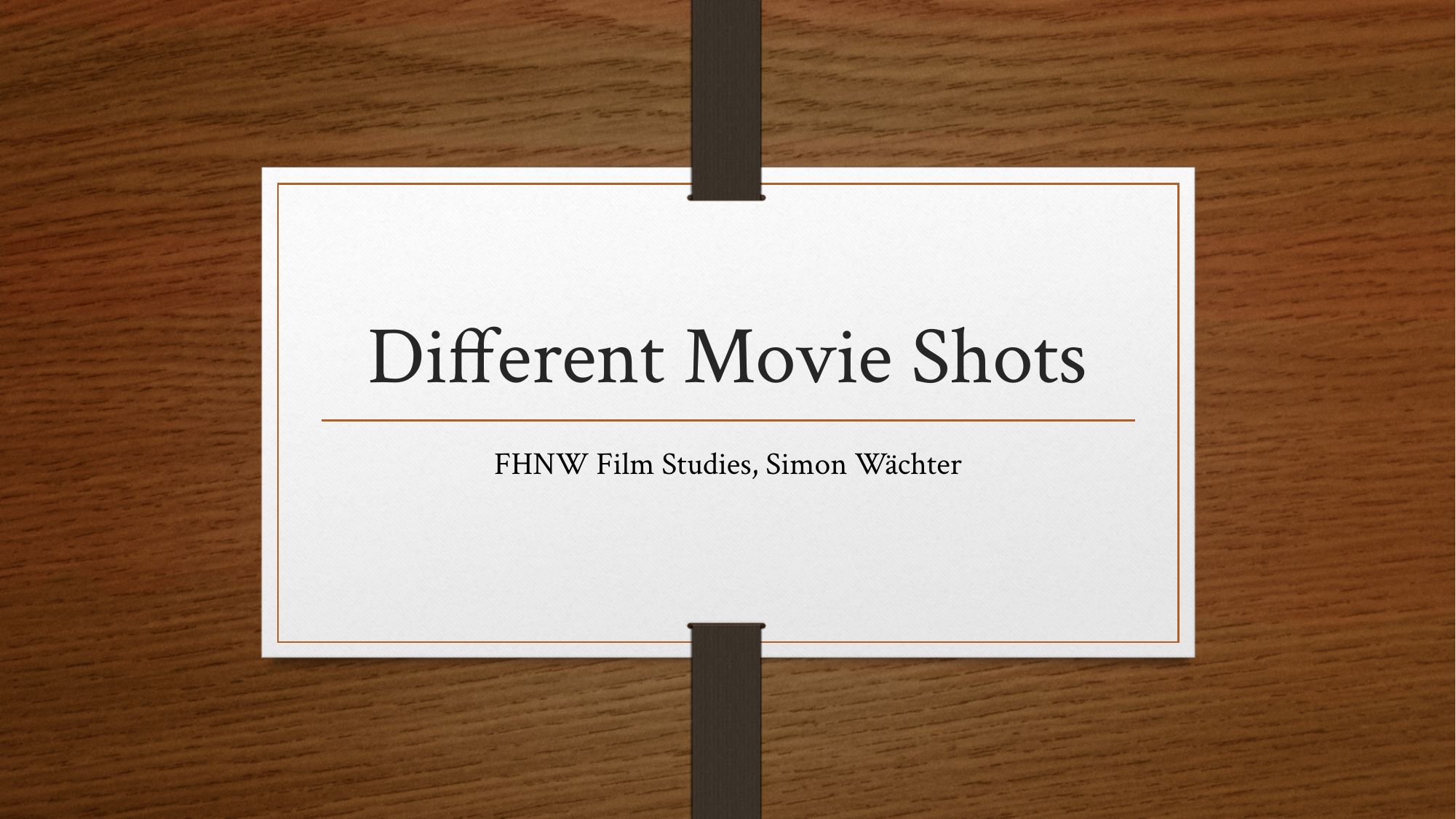

# Different Movie Shots
FHNW Film Studies, Simon Wächter